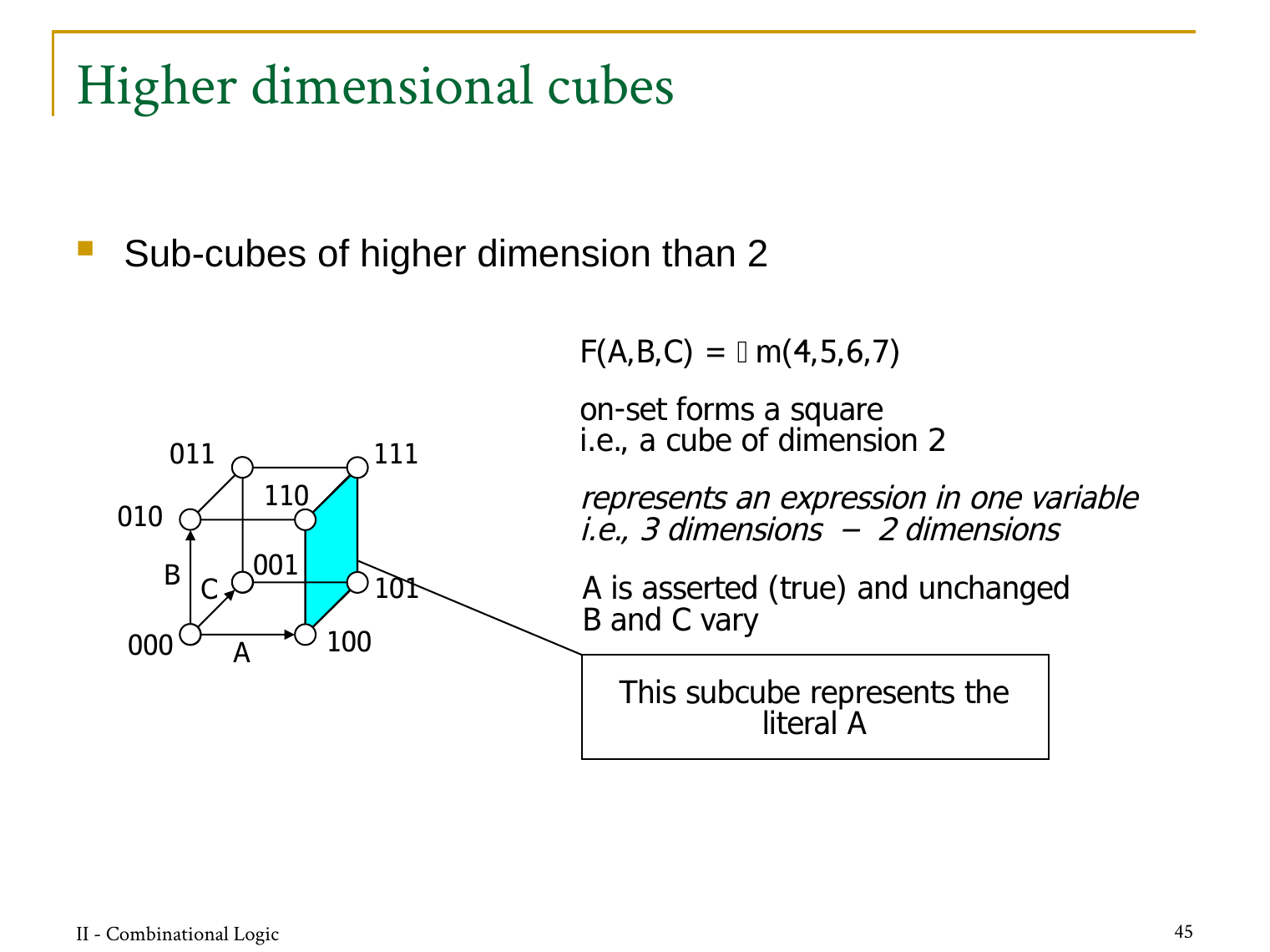

# Higher dimensional cubes
Sub-cubes of higher dimension than 2
F(A,B,C) = Σm(4,5,6,7)
on-set forms a square
i.e., a cube of dimension 2
represents an expression in one variable
i.e., 3 dimensions  –  2 dimensions
011
111

110
010

001
B

101
C

100
000

A

A is asserted (true) and unchanged
B and C vary

This subcube represents the
literal A
II - Combinational Logic
45